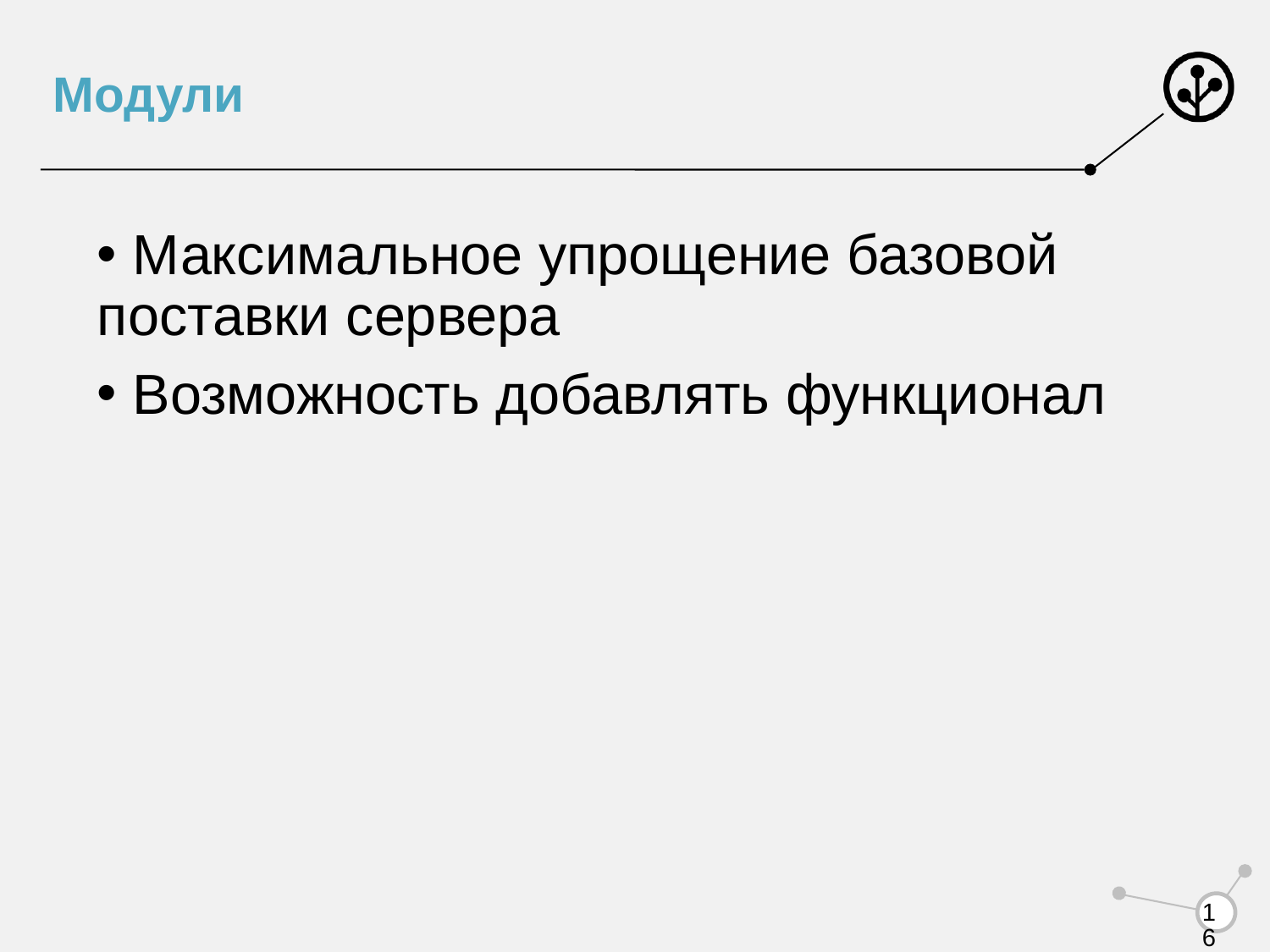

# Модули
 Максимальное упрощение базовой поставки сервера
 Возможность добавлять функционал
16